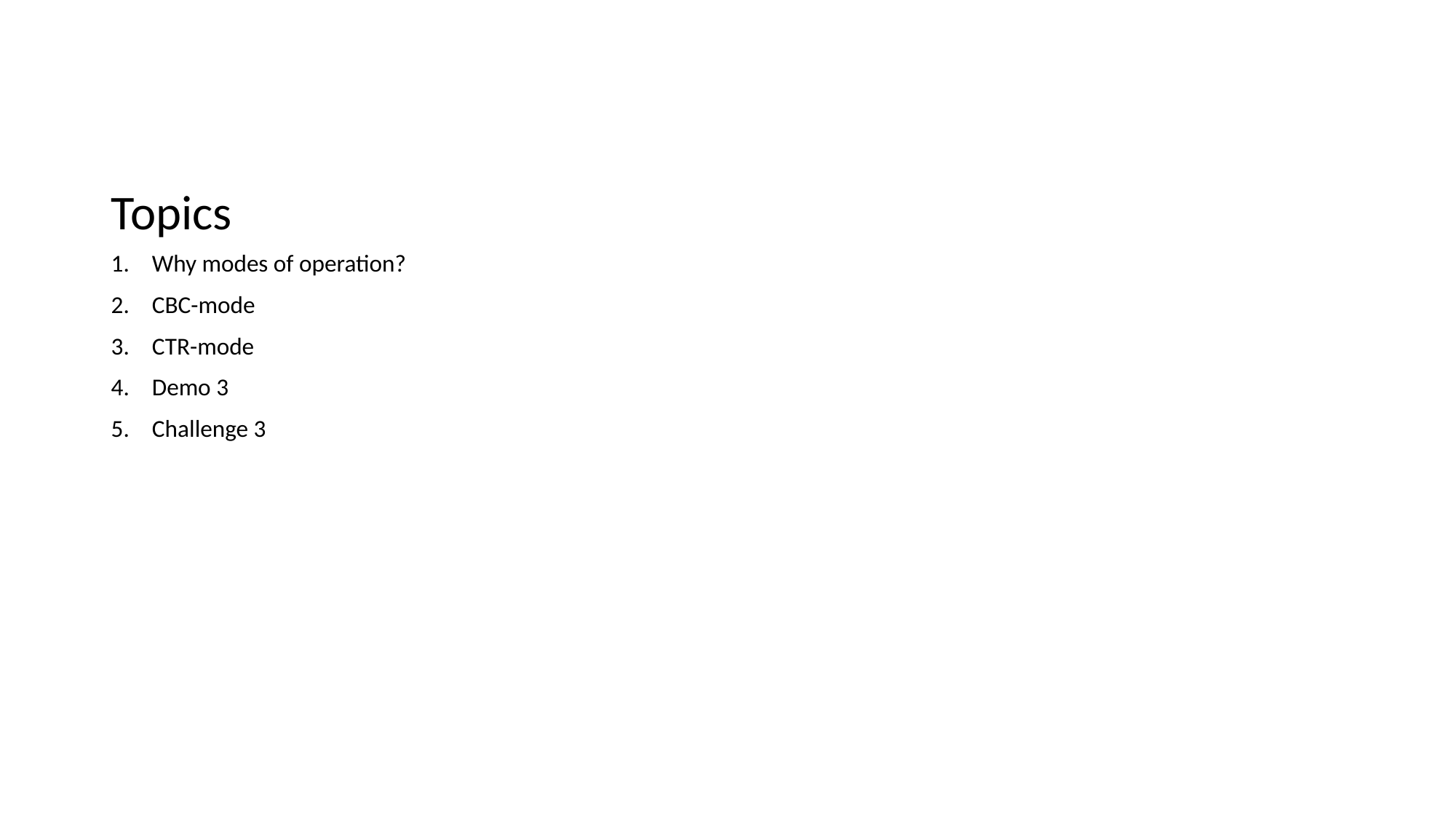

# Topics

Why modes of operation?
CBC-mode
CTR-mode
Demo 3
Challenge 3